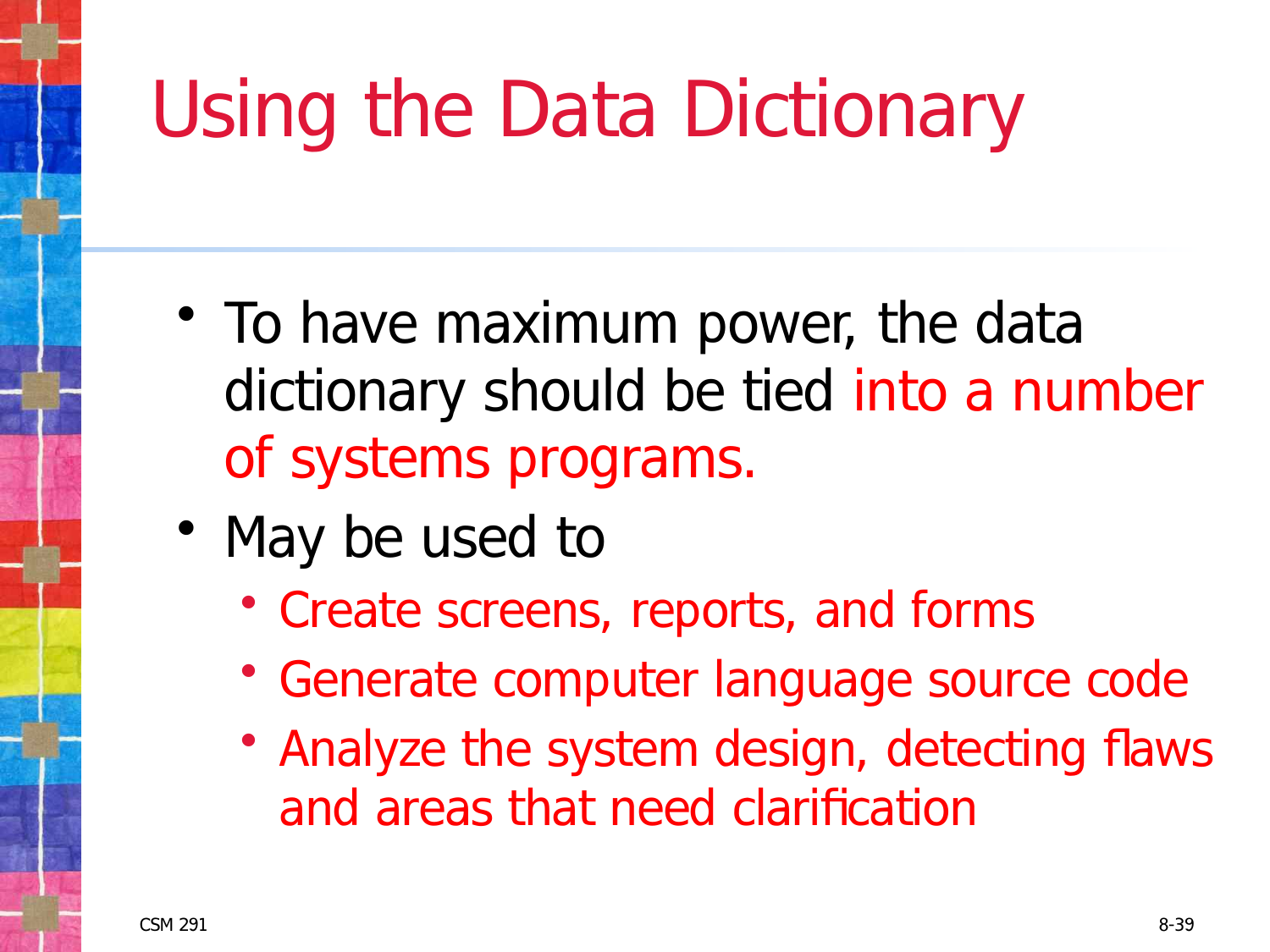

# Using the Data Dictionary
To have maximum power, the data dictionary should be tied into a number of systems programs.
May be used to
Create screens, reports, and forms
Generate computer language source code
Analyze the system design, detecting flaws and areas that need clarification
CSM 291
8-39